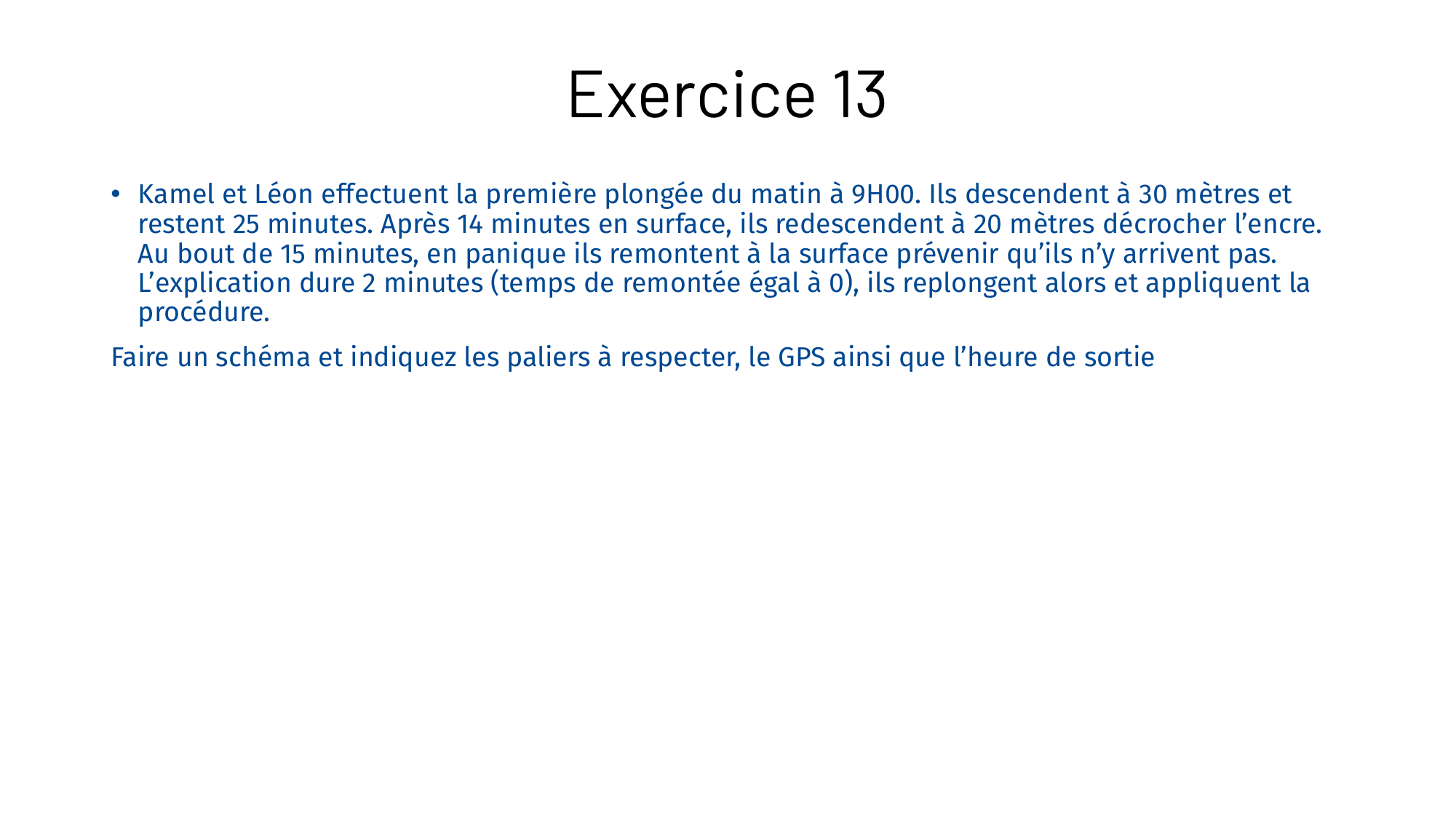

# Exercice 13
Kamel et Léon effectuent la première plongée du matin à 9H00. Ils descendent à 30 mètres et restent 25 minutes. Après 14 minutes en surface, ils redescendent à 20 mètres décrocher l’encre. Au bout de 15 minutes, en panique ils remontent à la surface prévenir qu’ils n’y arrivent pas. L’explication dure 2 minutes (temps de remontée égal à 0), ils replongent alors et appliquent la procédure.
Faire un schéma et indiquez les paliers à respecter, le GPS ainsi que l’heure de sortie